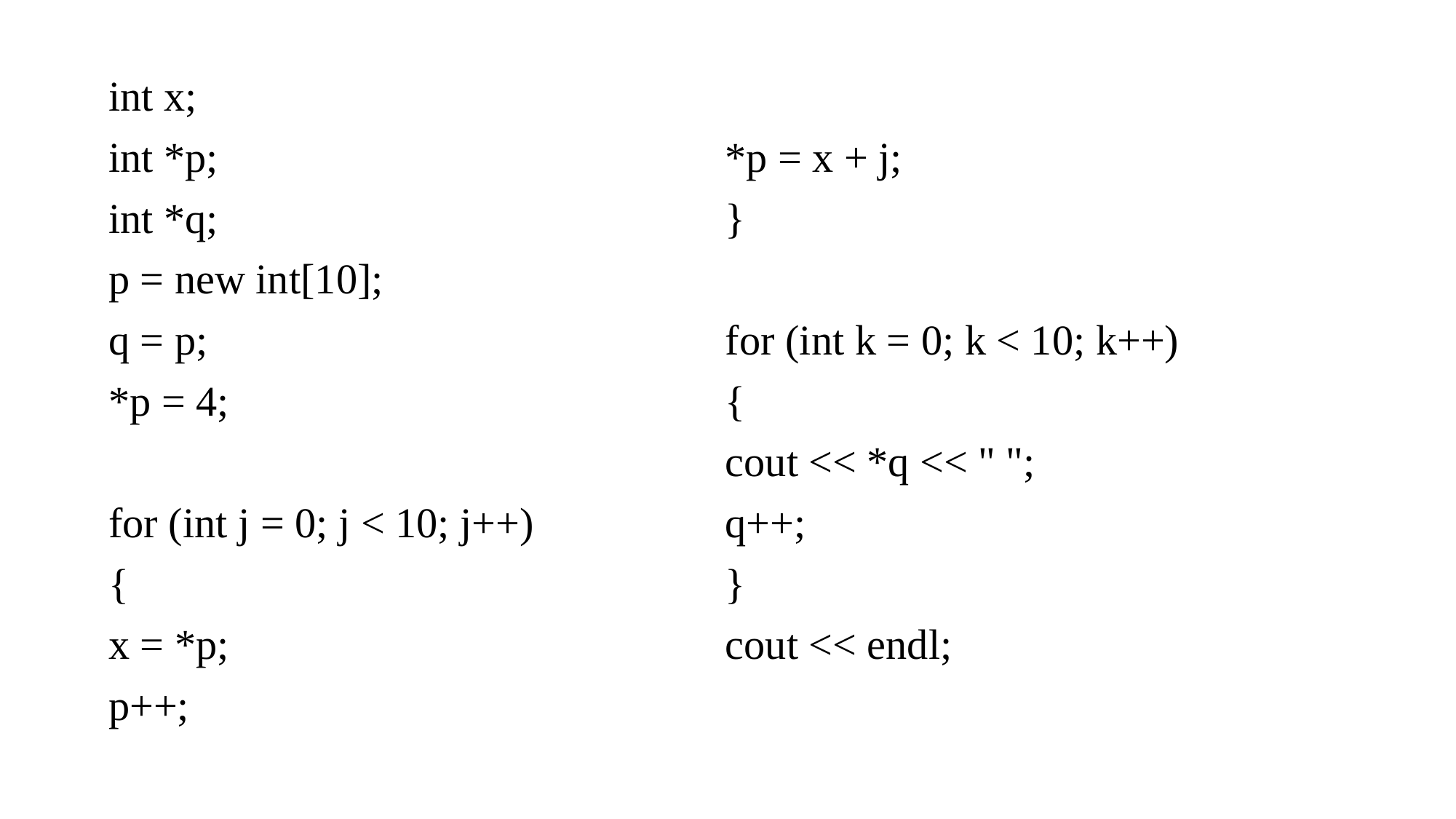

int x;
int *p;
int *q;
p = new int[10];
q = p;
*p = 4;

for (int j = 0; j < 10; j++)
{
x = *p;
p++;

*p = x + j;
}

for (int k = 0; k < 10; k++)
{
cout << *q << " ";
q++;
}
cout << endl;